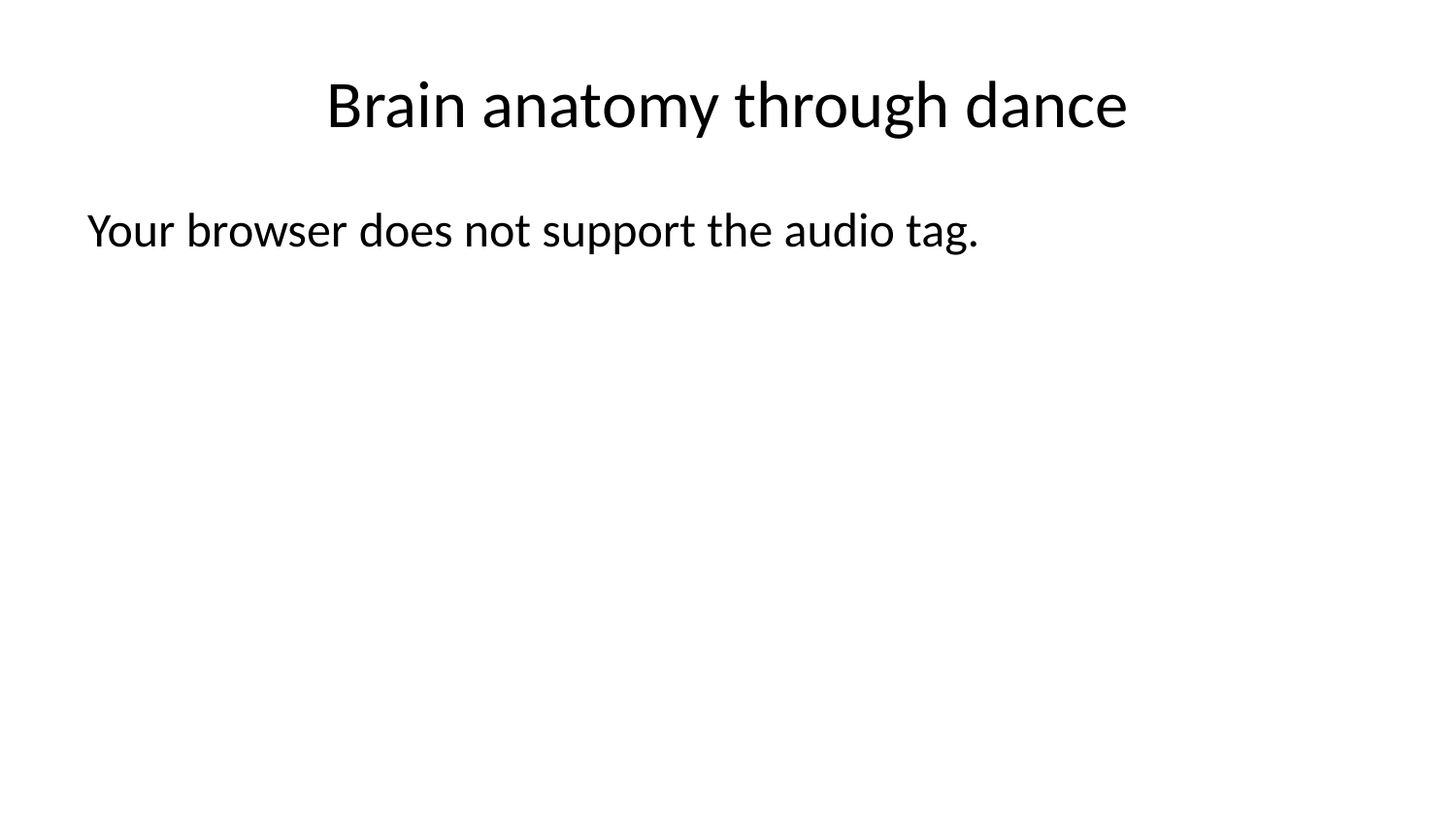

# Brain anatomy through dance
Your browser does not support the audio tag.